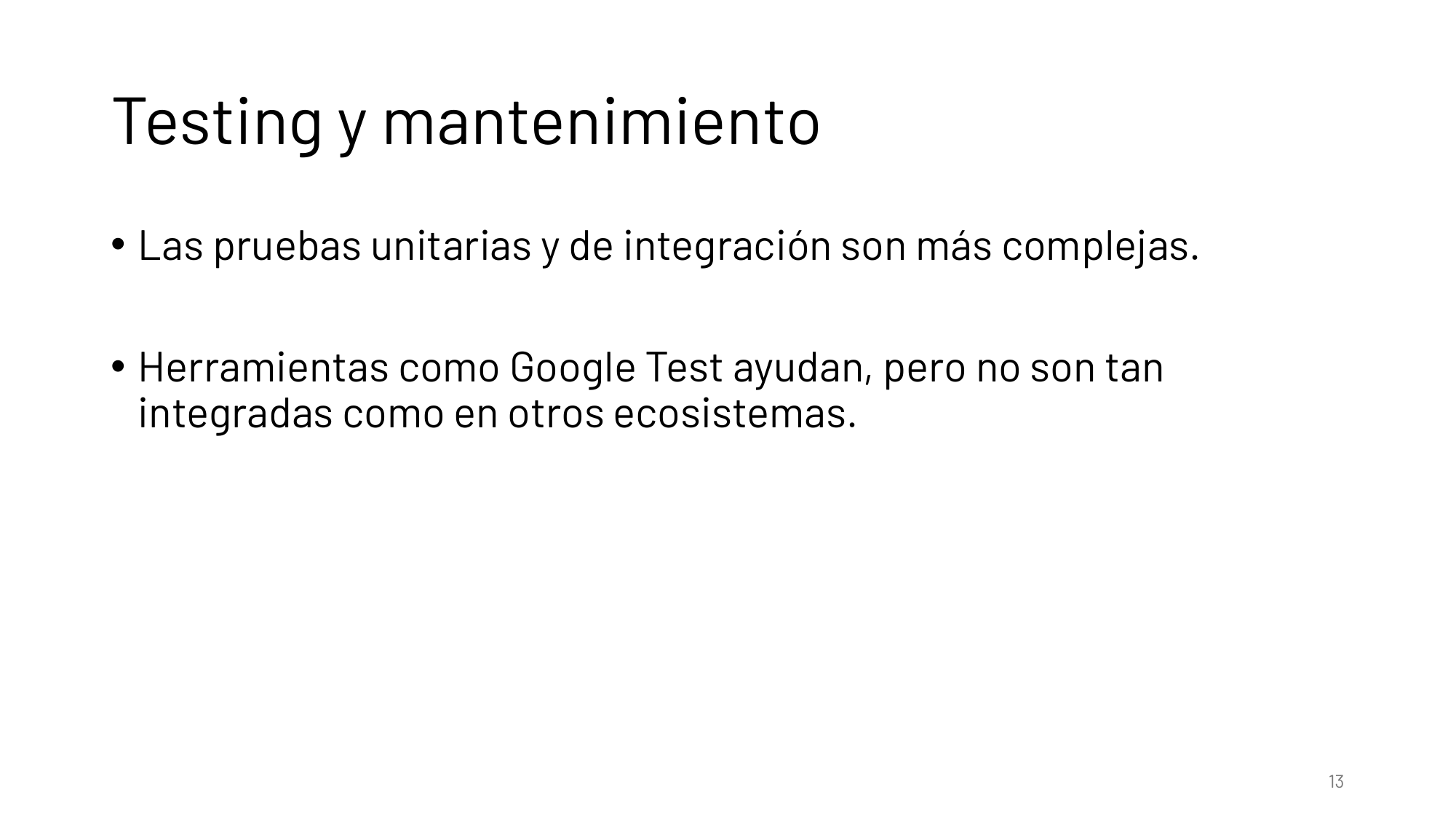

# Testing y mantenimiento
Las pruebas unitarias y de integración son más complejas.

Herramientas como Google Test ayudan, pero no son tan integradas como en otros ecosistemas.
13